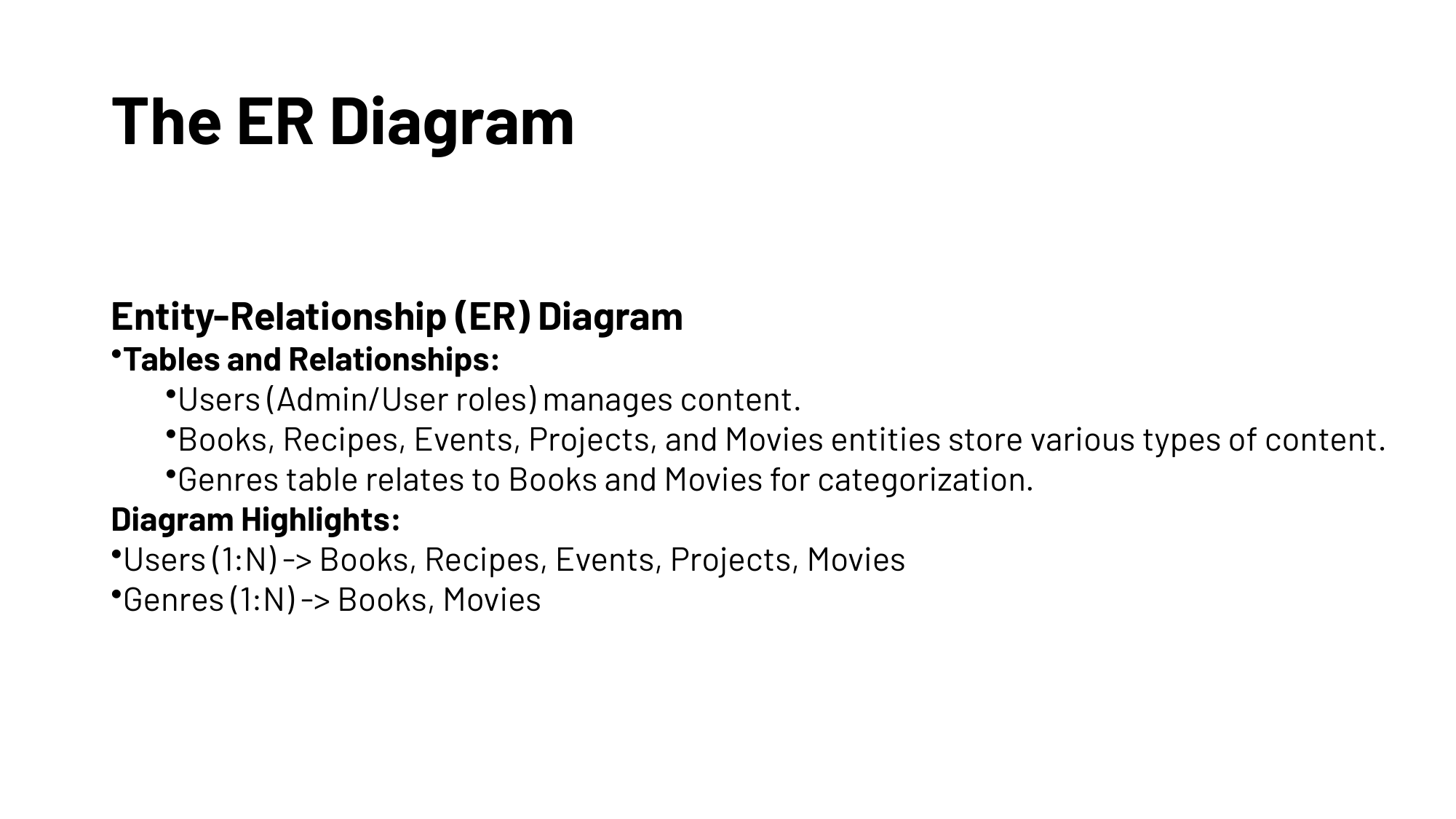

# The ER Diagram
Entity-Relationship (ER) Diagram
Tables and Relationships:
Users (Admin/User roles) manages content.
Books, Recipes, Events, Projects, and Movies entities store various types of content.
Genres table relates to Books and Movies for categorization.
Diagram Highlights:
Users (1:N) -> Books, Recipes, Events, Projects, Movies
Genres (1:N) -> Books, Movies